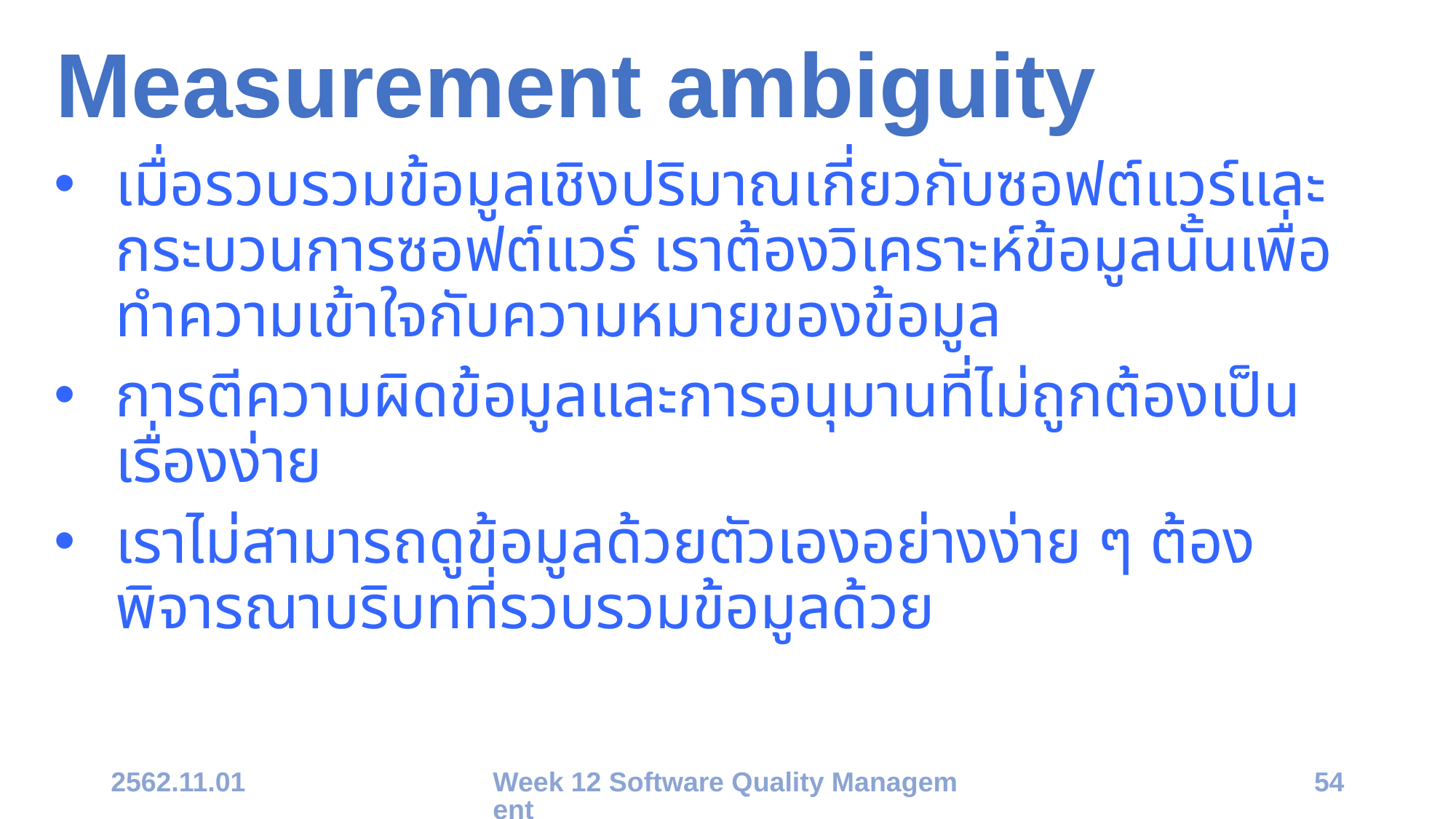

# Measurement ambiguity
เมื่อรวบรวมข้อมูลเชิงปริมาณเกี่ยวกับซอฟต์แวร์และกระบวนการซอฟต์แวร์ เราต้องวิเคราะห์ข้อมูลนั้นเพื่อทำความเข้าใจกับความหมายของข้อมูล
การตีความผิดข้อมูลและการอนุมานที่ไม่ถูกต้องเป็นเรื่องง่าย
เราไม่สามารถดูข้อมูลด้วยตัวเองอย่างง่าย ๆ ต้องพิจารณาบริบทที่รวบรวมข้อมูลด้วย
2562.11.01
Week 12 Software Quality Management
54